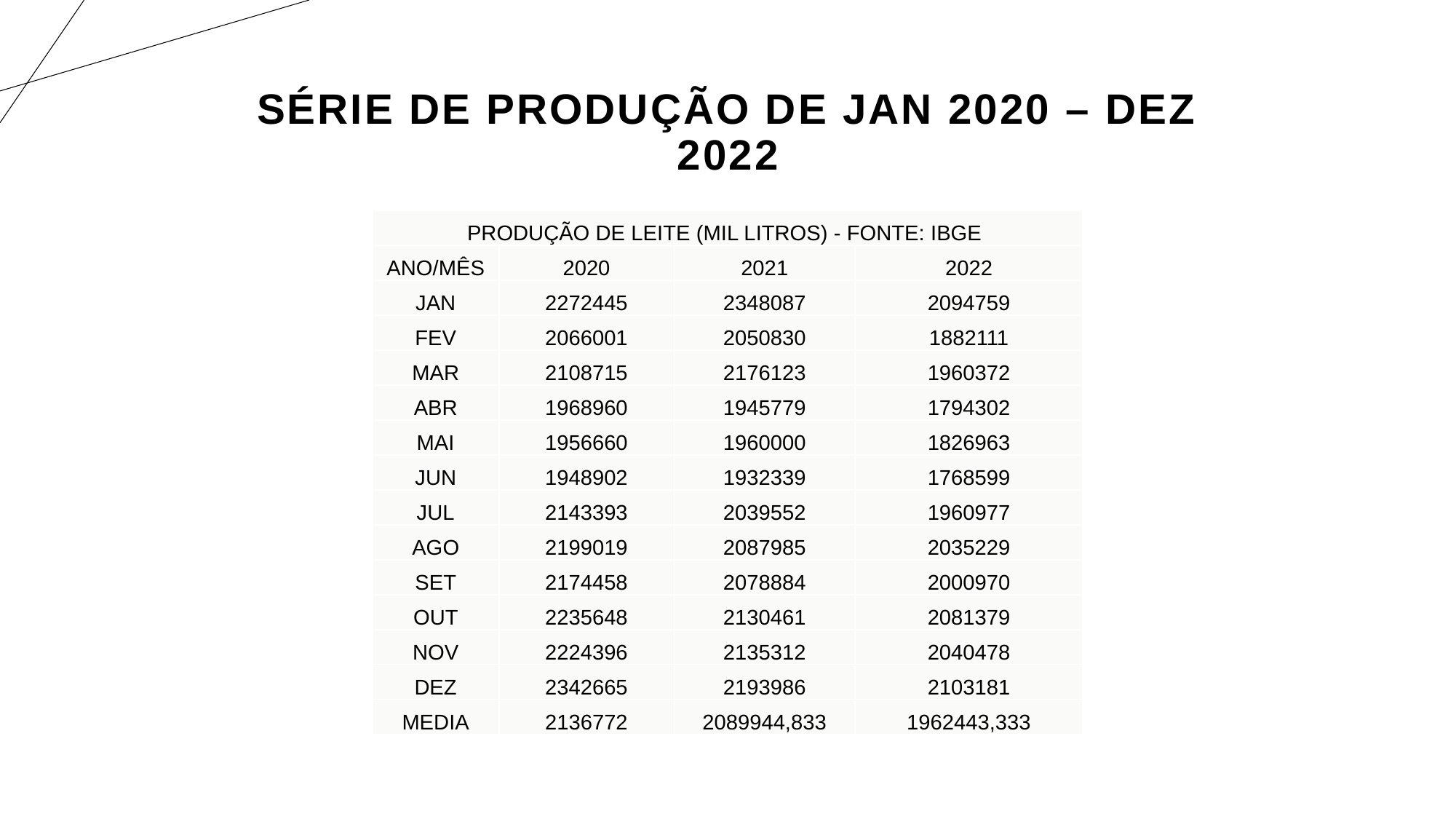

SÉRIE DE PRODUÇÃO DE JAN 2020 – DEZ 2022
| PRODUÇÃO DE LEITE (MIL LITROS) - FONTE: IBGE |  |  |  |
| --- | --- | --- | --- |
| ANO/MÊS | 2020 | 2021 | 2022 |
| JAN | 2272445 | 2348087 | 2094759 |
| FEV | 2066001 | 2050830 | 1882111 |
| MAR | 2108715 | 2176123 | 1960372 |
| ABR | 1968960 | 1945779 | 1794302 |
| MAI | 1956660 | 1960000 | 1826963 |
| JUN | 1948902 | 1932339 | 1768599 |
| JUL | 2143393 | 2039552 | 1960977 |
| AGO | 2199019 | 2087985 | 2035229 |
| SET | 2174458 | 2078884 | 2000970 |
| OUT | 2235648 | 2130461 | 2081379 |
| NOV | 2224396 | 2135312 | 2040478 |
| DEZ | 2342665 | 2193986 | 2103181 |
| MEDIA | 2136772 | 2089944,833 | 1962443,333 |